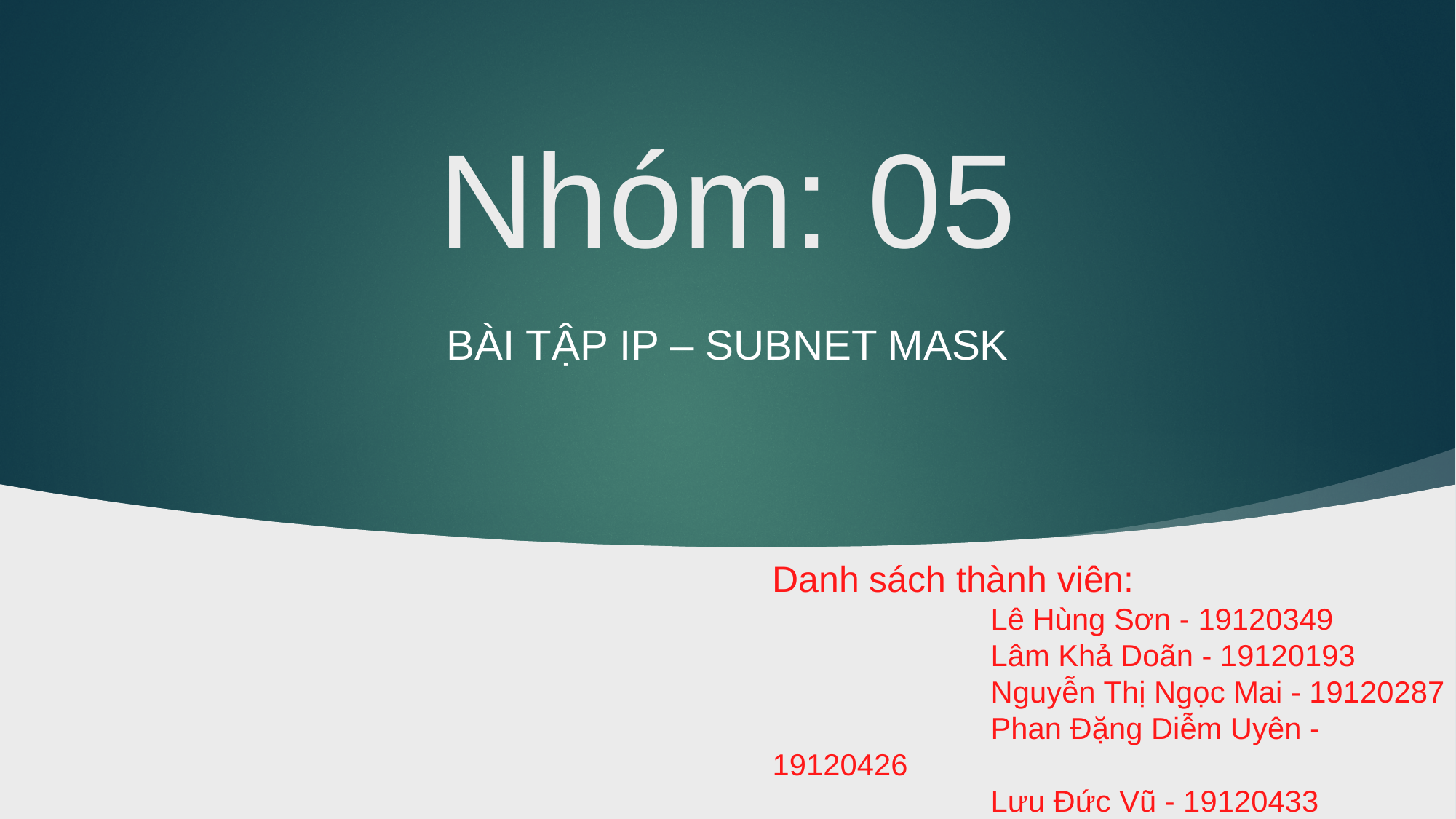

# Nhóm: 05
Bài tập ip – subnet mask

Danh sách thành viên:
		Lê Hùng Sơn - 19120349
		Lâm Khả Doãn - 19120193
		Nguyễn Thị Ngọc Mai - 19120287
		Phan Đặng Diễm Uyên - 19120426
		Lưu Đức Vũ - 19120433